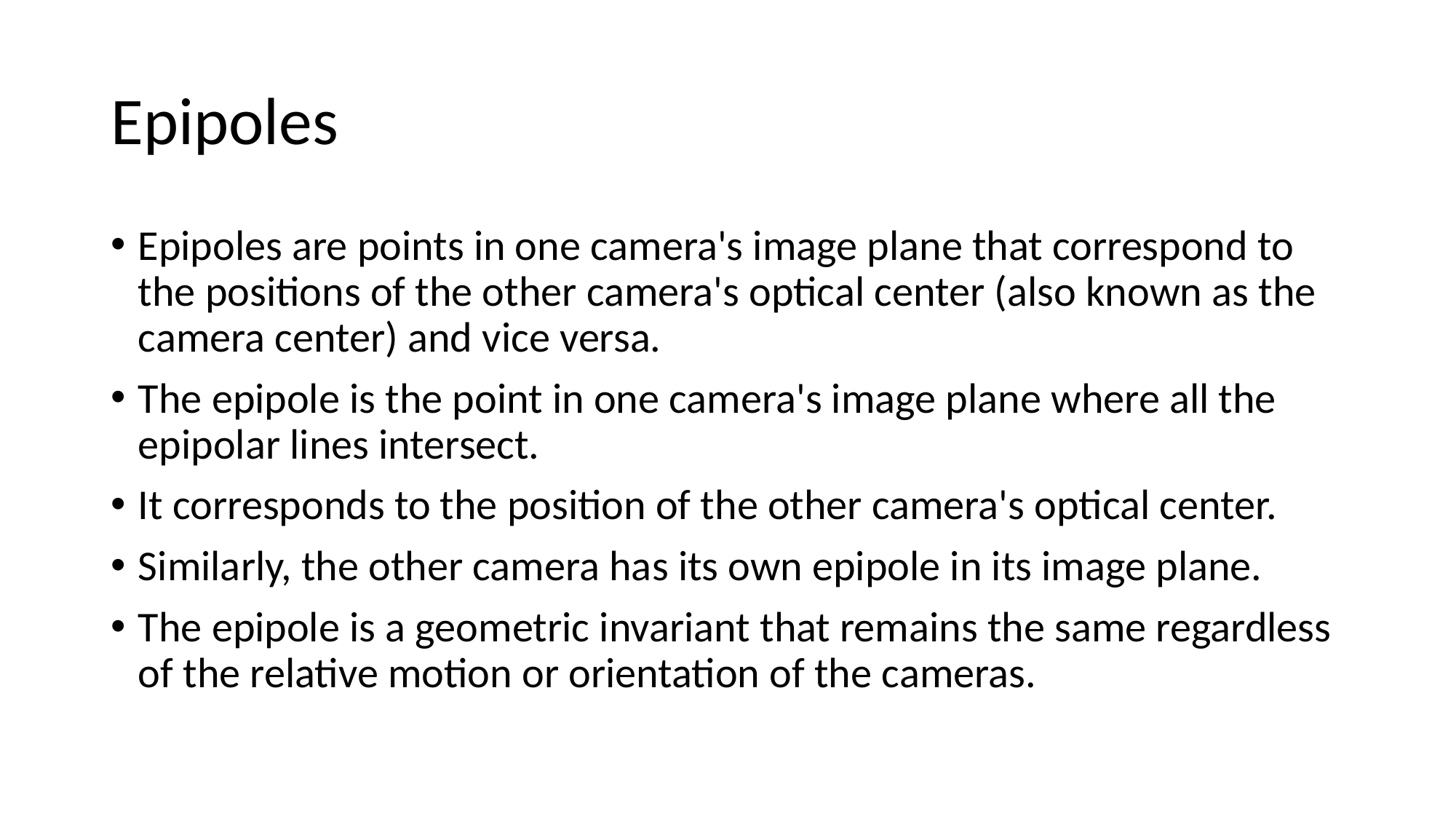

# Epipoles
Epipoles are points in one camera's image plane that correspond to the positions of the other camera's optical center (also known as the camera center) and vice versa.
The epipole is the point in one camera's image plane where all the epipolar lines intersect.
It corresponds to the position of the other camera's optical center.
Similarly, the other camera has its own epipole in its image plane.
The epipole is a geometric invariant that remains the same regardless of the relative motion or orientation of the cameras.